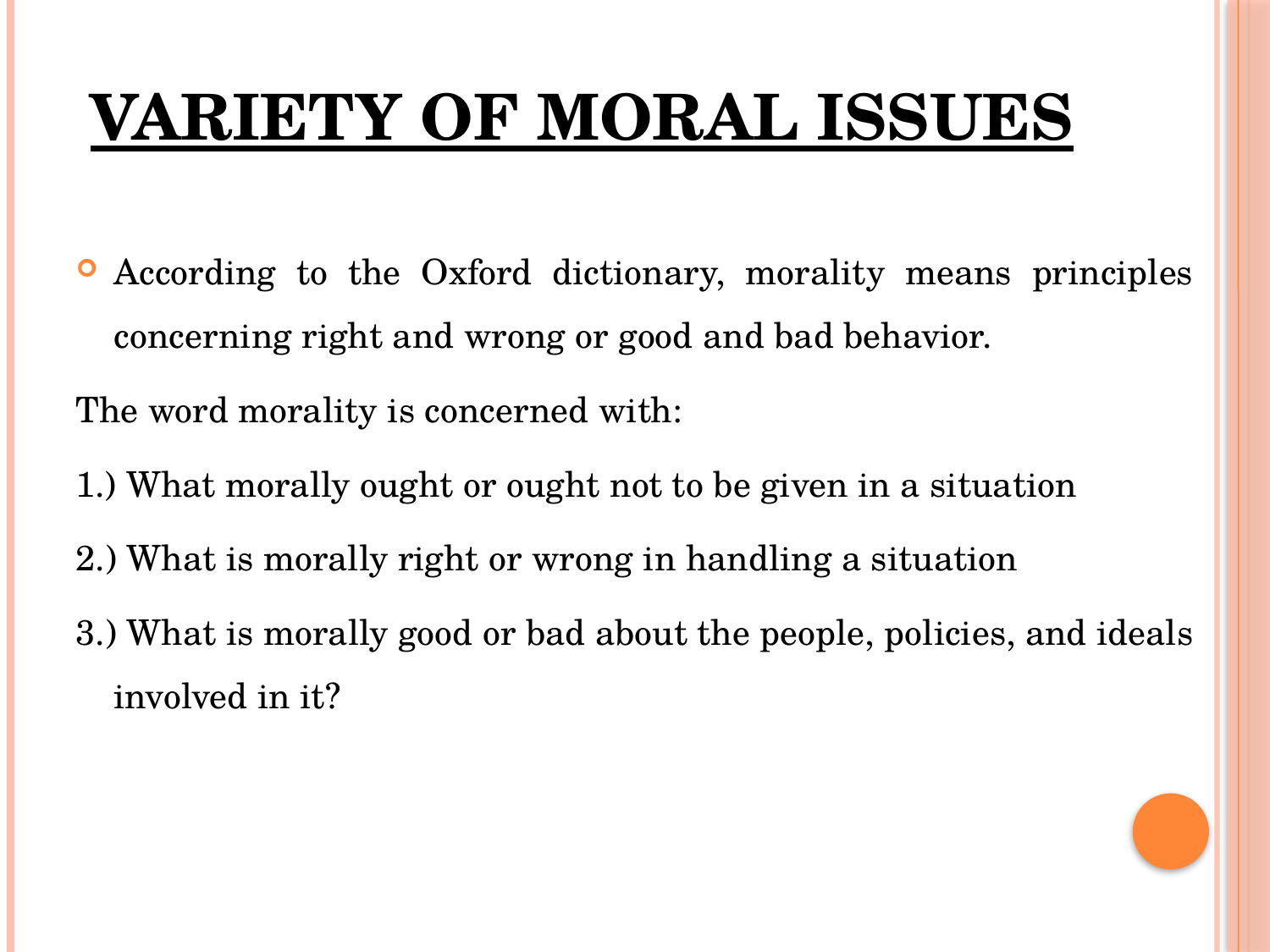

# VARIETY OF MORAL ISSUES

According to the Oxford dictionary, morality means principles concerning right and wrong or good and bad behavior.
The word morality is concerned with:
1.) What morally ought or ought not to be given in a situation
2.) What is morally right or wrong in handling a situation
3.) What is morally good or bad about the people, policies, and ideals involved in it?